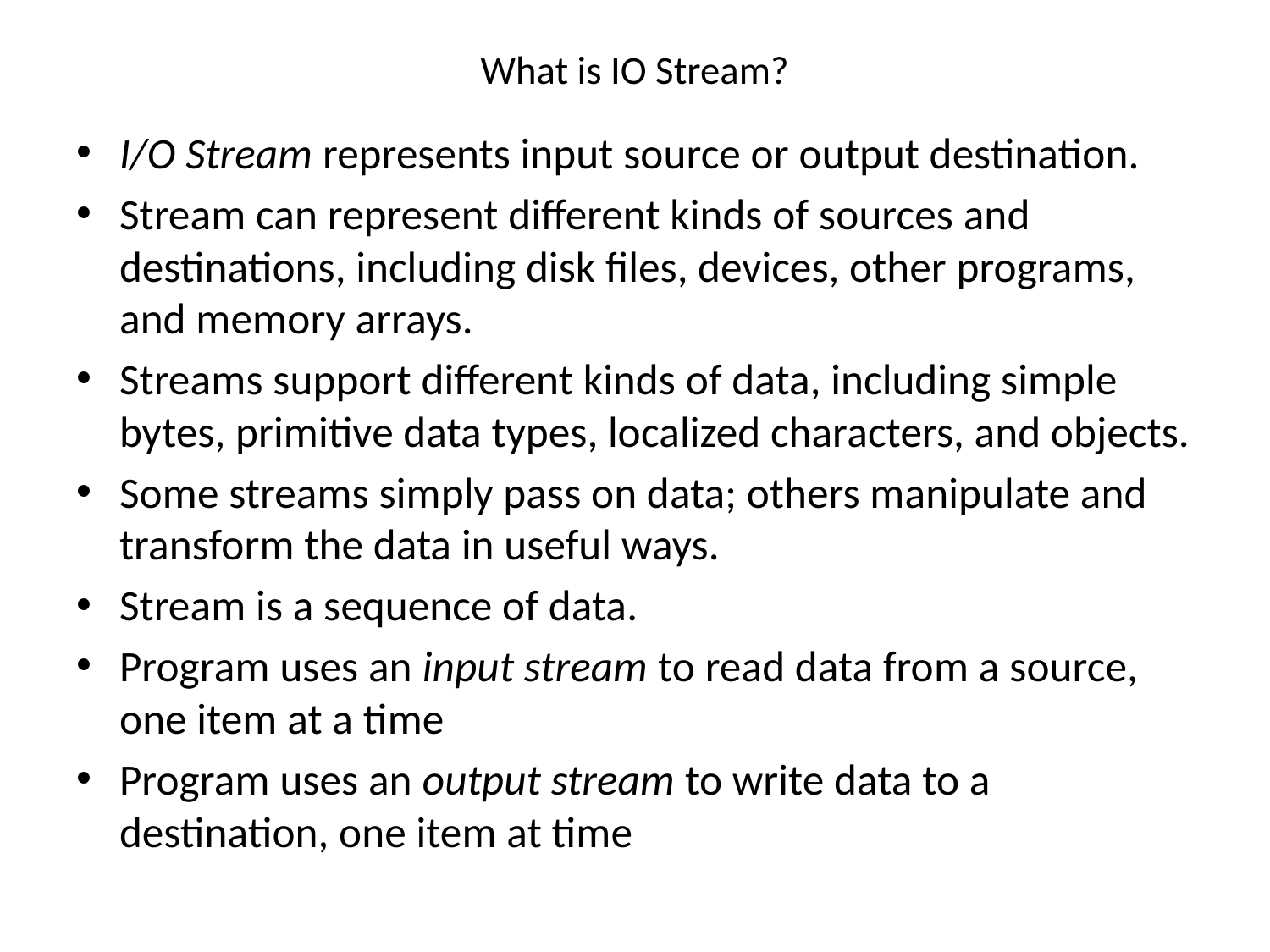

# What is IO Stream?
I/O Stream represents input source or output destination.
Stream can represent different kinds of sources and destinations, including disk files, devices, other programs, and memory arrays.
Streams support different kinds of data, including simple bytes, primitive data types, localized characters, and objects.
Some streams simply pass on data; others manipulate and transform the data in useful ways.
Stream is a sequence of data.
Program uses an input stream to read data from a source, one item at a time
Program uses an output stream to write data to a destination, one item at time